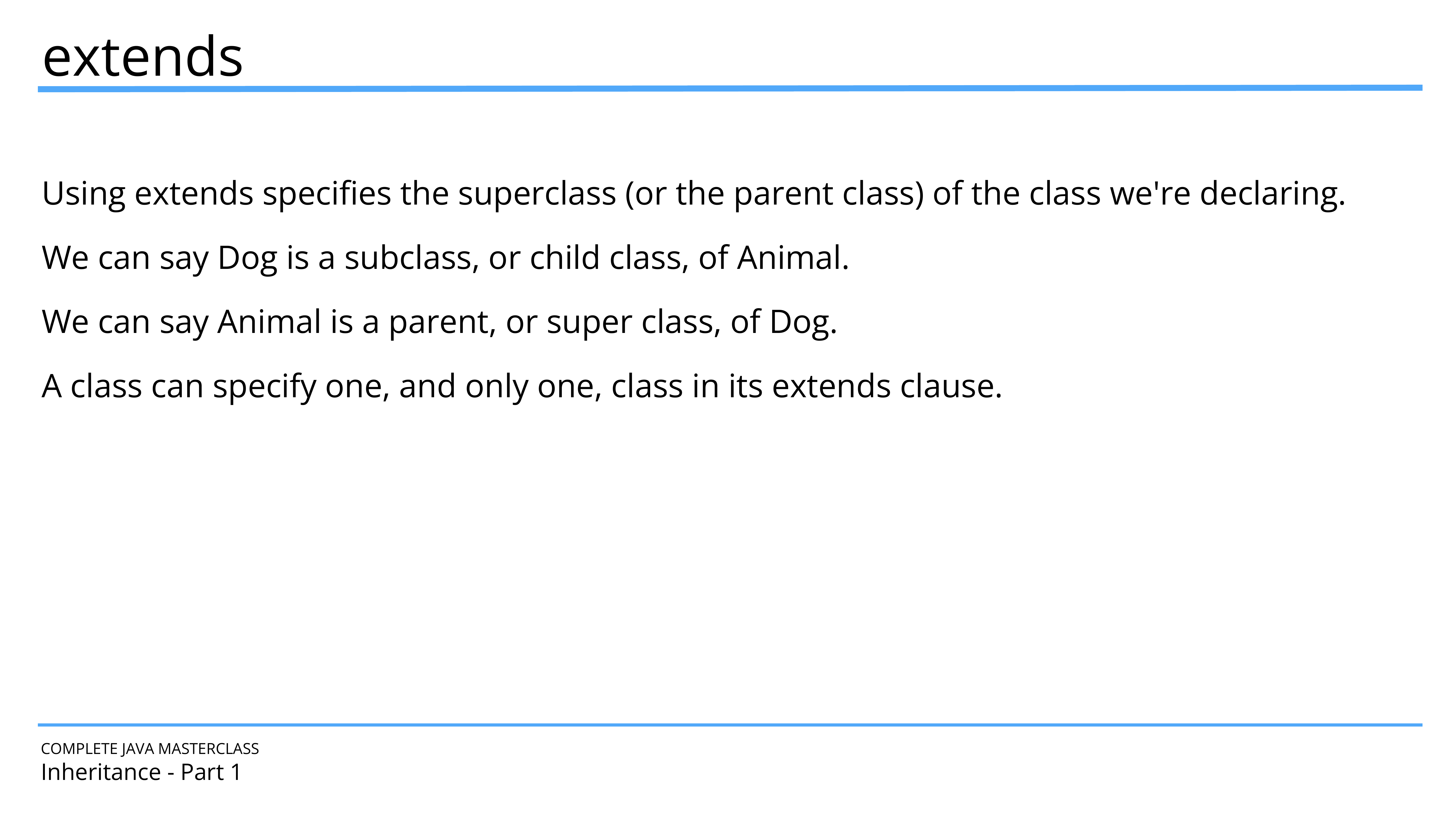

extends

Using extends specifies the superclass (or the parent class) of the class we're declaring.
We can say Dog is a subclass, or child class, of Animal.
We can say Animal is a parent, or super class, of Dog.
A class can specify one, and only one, class in its extends clause.

COMPLETE JAVA MASTERCLASS
Inheritance - Part 1